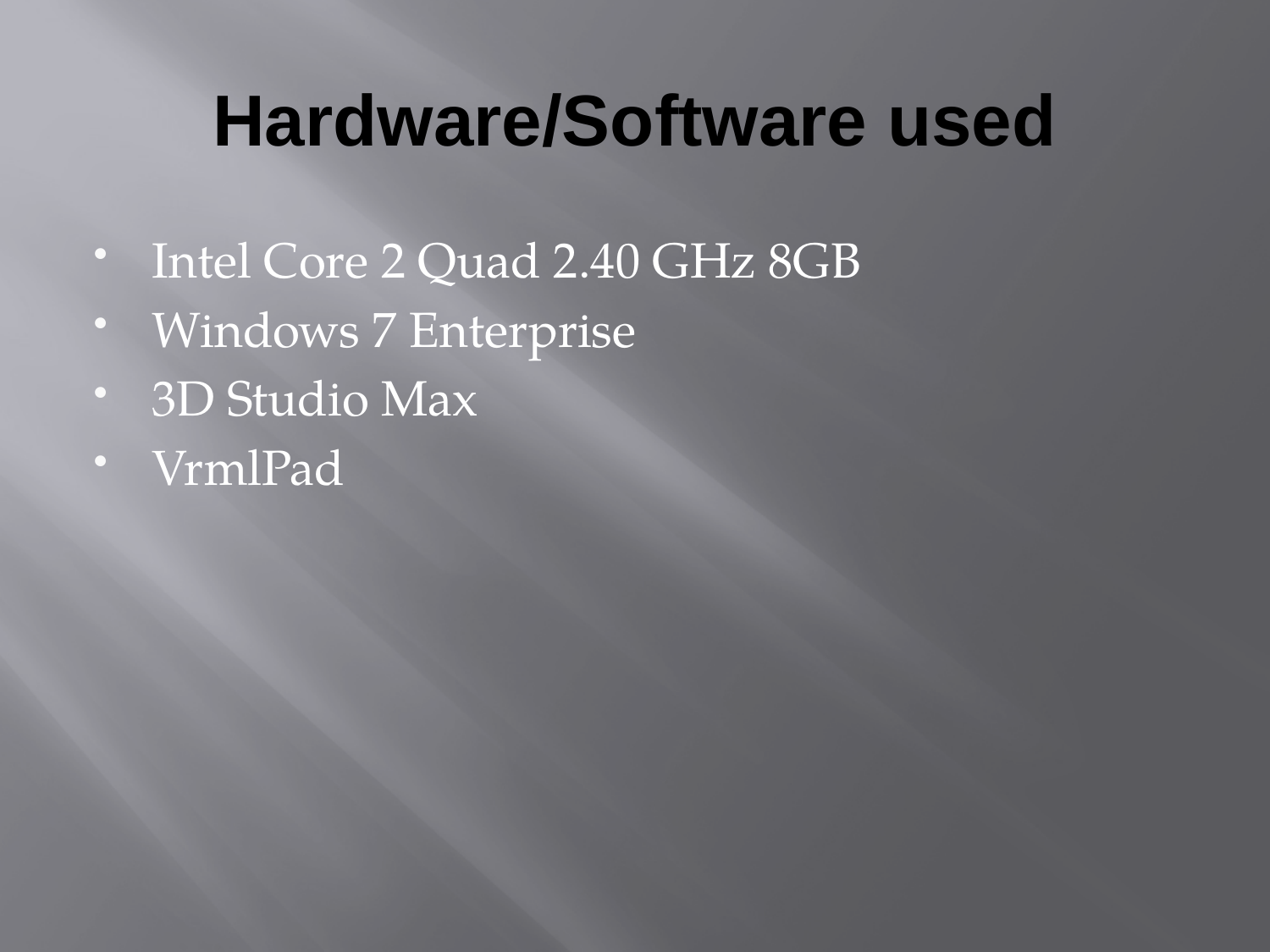

# Hardware/Software used
Intel Core 2 Quad 2.40 GHz 8GB
Windows 7 Enterprise
3D Studio Max
VrmlPad